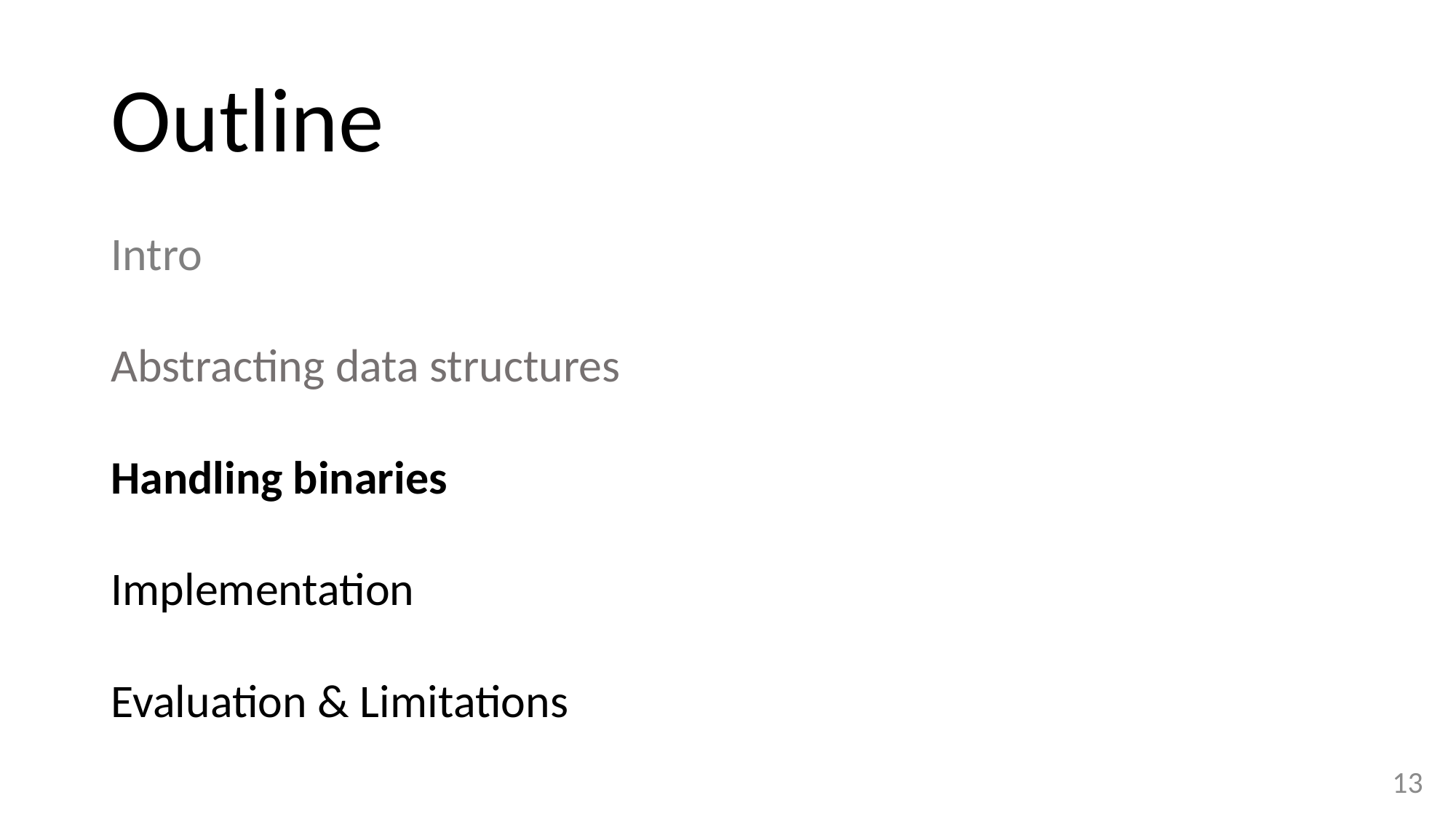

# Outline
Intro
Abstracting data structures
Handling binaries
Implementation
Evaluation & Limitations
13